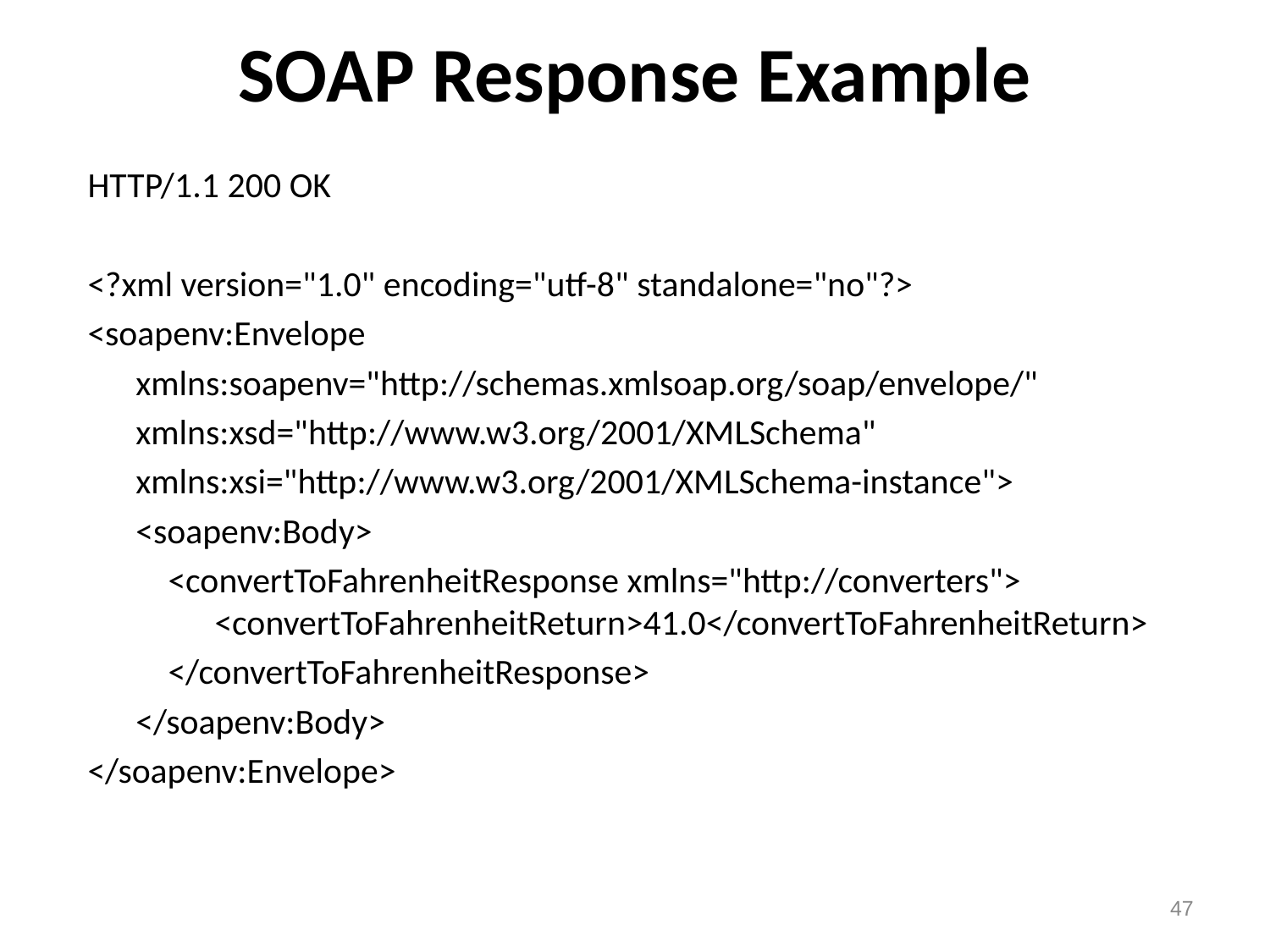

# SOAP Response Example
HTTP/1.1 200 OK

<?xml version="1.0" encoding="utf-8" standalone="no"?>
<soapenv:Envelope
      xmlns:soapenv="http://schemas.xmlsoap.org/soap/envelope/"
      xmlns:xsd="http://www.w3.org/2001/XMLSchema"
      xmlns:xsi="http://www.w3.org/2001/XMLSchema-instance">
      <soapenv:Body>
          <convertToFahrenheitResponse xmlns="http://converters">	                   	<convertToFahrenheitReturn>41.0</convertToFahrenheitReturn>
          </convertToFahrenheitResponse>
      </soapenv:Body>
</soapenv:Envelope>
47